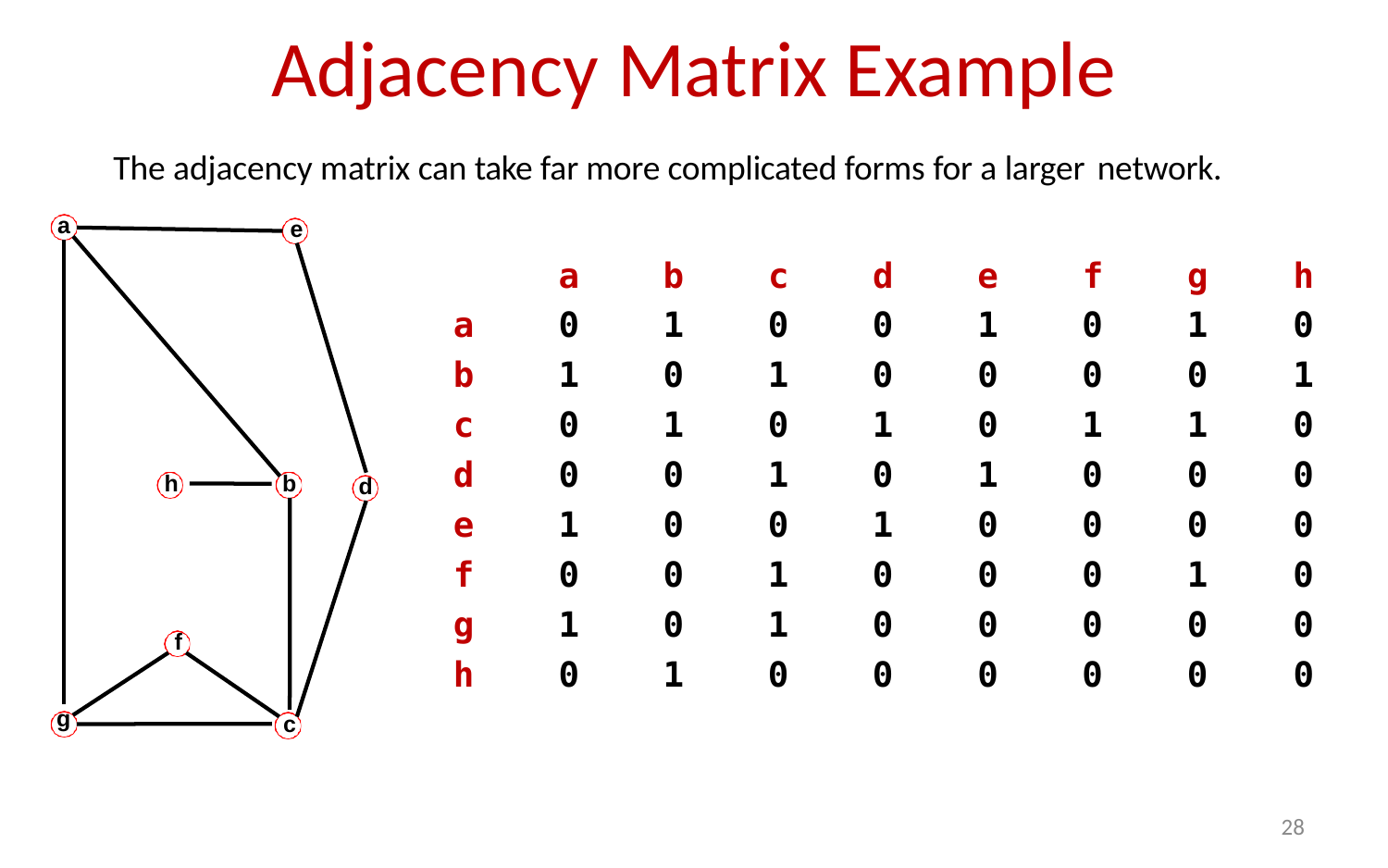

# Adjacency Matrix Example
The adjacency matrix can take far more complicated forms for a larger network.
a
e

|  | a | b | c | d | e | f | g | h |
| --- | --- | --- | --- | --- | --- | --- | --- | --- |
| a | 0 | 1 | 0 | 0 | 1 | 0 | 1 | 0 |
| b | 1 | 0 | 1 | 0 | 0 | 0 | 0 | 1 |
| c | 0 | 1 | 0 | 1 | 0 | 1 | 1 | 0 |
| d | 0 | 0 | 1 | 0 | 1 | 0 | 0 | 0 |
| e | 1 | 0 | 0 | 1 | 0 | 0 | 0 | 0 |
| f | 0 | 0 | 1 | 0 | 0 | 0 | 1 | 0 |
| g | 1 | 0 | 1 | 0 | 0 | 0 | 0 | 0 |
| h | 0 | 1 | 0 | 0 | 0 | 0 | 0 | 0 |
h
b
d

f

g
c

28